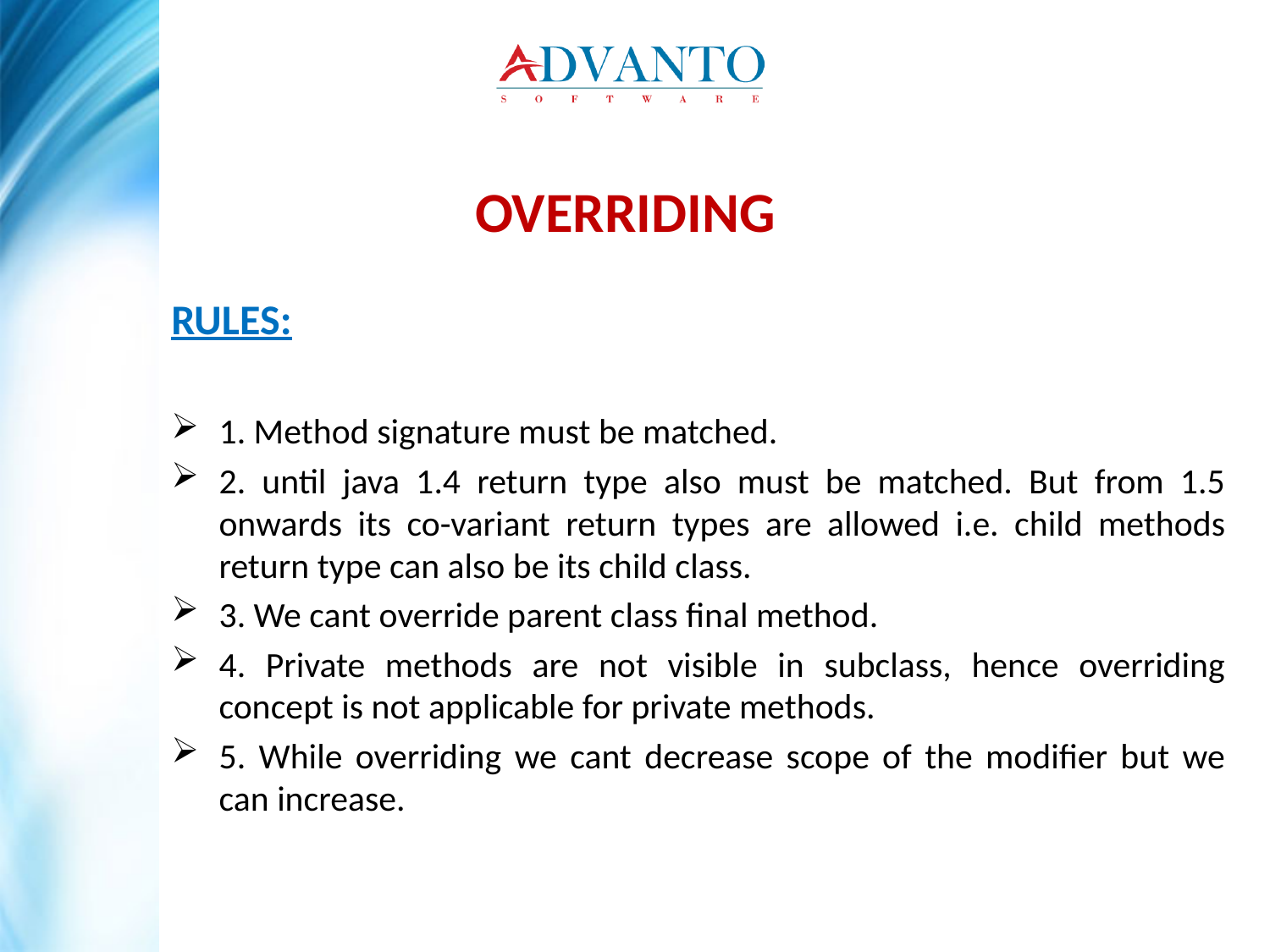

OVERRIDING
RULES:

1. Method signature must be matched.
2. until java 1.4 return type also must be matched. But from 1.5 onwards its co-variant return types are allowed i.e. child methods return type can also be its child class.
3. We cant override parent class final method.
4. Private methods are not visible in subclass, hence overriding concept is not applicable for private methods.
5. While overriding we cant decrease scope of the modifier but we can increase.